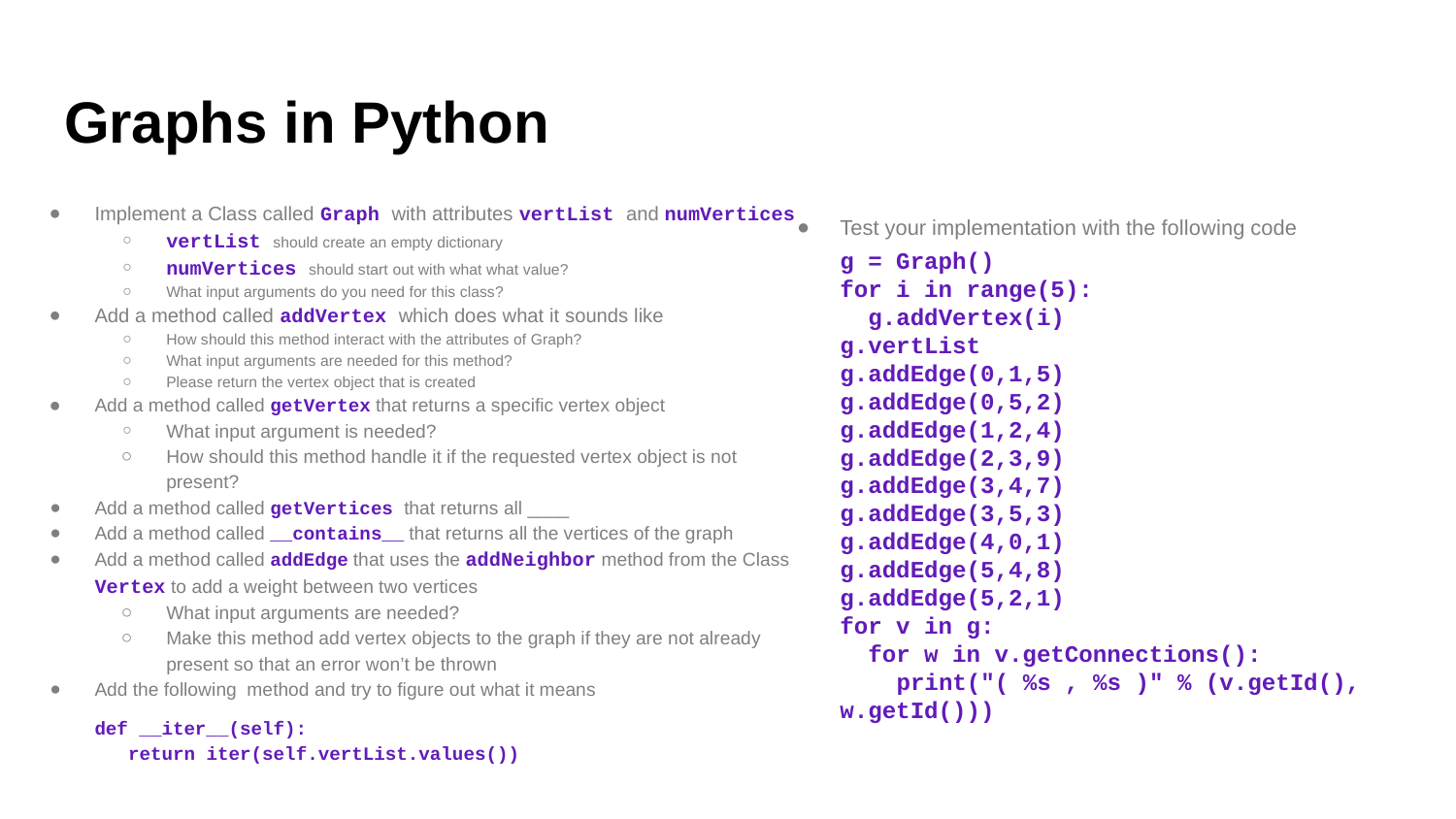

# Graphs in Python
Implement a Class called Graph with attributes vertList and numVertices
vertList should create an empty dictionary
numVertices should start out with what what value?
What input arguments do you need for this class?
Add a method called addVertex which does what it sounds like
How should this method interact with the attributes of Graph?
What input arguments are needed for this method?
Please return the vertex object that is created
Add a method called getVertex that returns a specific vertex object
What input argument is needed?
How should this method handle it if the requested vertex object is not present?
Add a method called getVertices that returns all ____
Add a method called __contains__ that returns all the vertices of the graph
Add a method called addEdge that uses the addNeighbor method from the Class Vertex to add a weight between two vertices
What input arguments are needed?
Make this method add vertex objects to the graph if they are not already present so that an error won’t be thrown
Add the following  method and try to figure out what it means
def __iter__(self):
   return iter(self.vertList.values())

Test your implementation with the following code
g = Graph()
for i in range(5):
  g.addVertex(i)
g.vertList
g.addEdge(0,1,5)
g.addEdge(0,5,2)
g.addEdge(1,2,4)
g.addEdge(2,3,9)
g.addEdge(3,4,7)
g.addEdge(3,5,3)
g.addEdge(4,0,1)
g.addEdge(5,4,8)
g.addEdge(5,2,1)
for v in g:
  for w in v.getConnections():
    print("( %s , %s )" % (v.getId(), w.getId()))